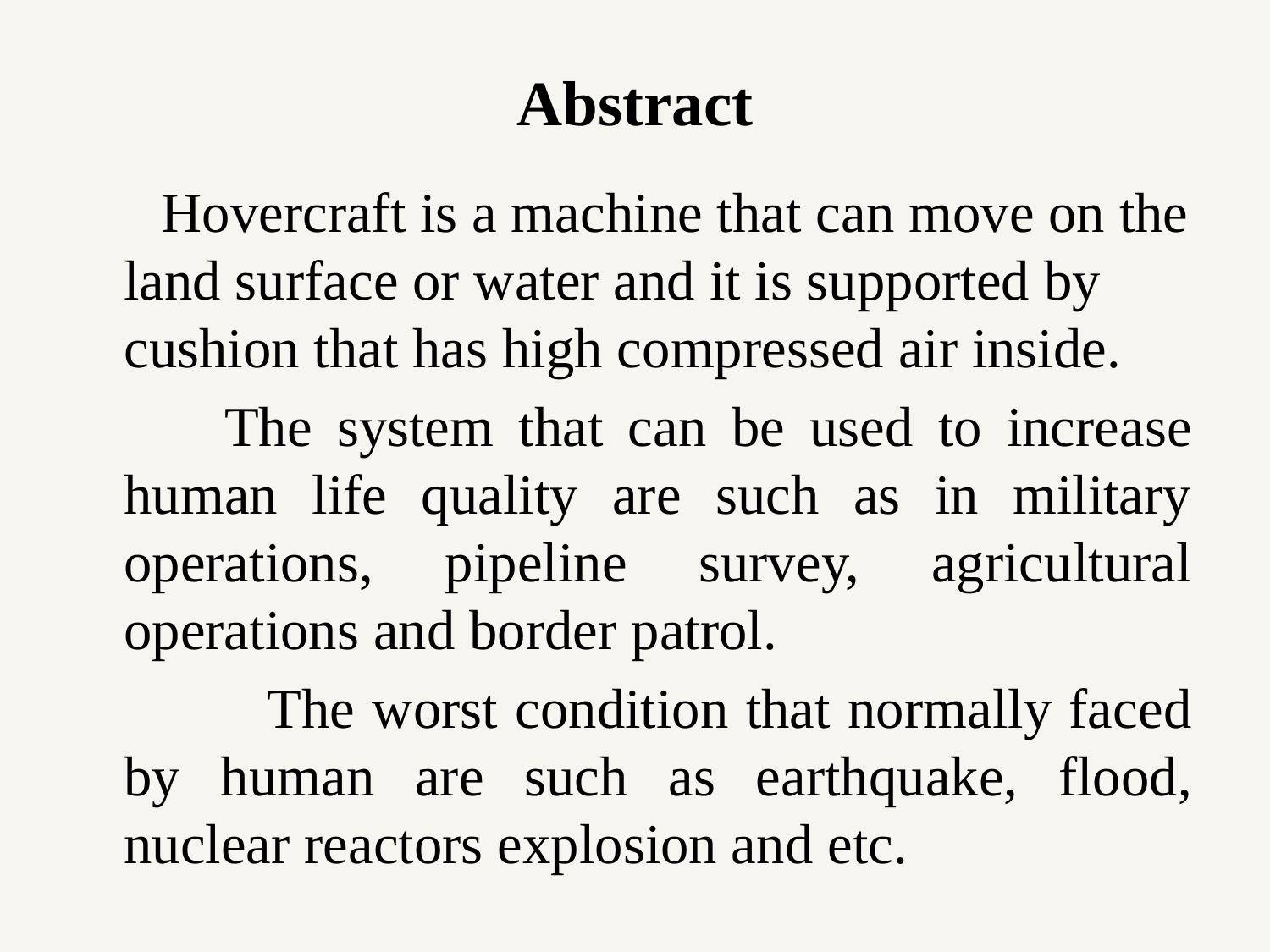

# Abstract
      Hovercraft is a machine that can move on the land surface or water and it is supported by cushion that has high compressed air inside.
      The system that can be used to increase human life quality are such as in military operations, pipeline survey, agricultural operations and border patrol.
           The worst condition that normally faced by human are such as earthquake, flood, nuclear reactors explosion and etc.